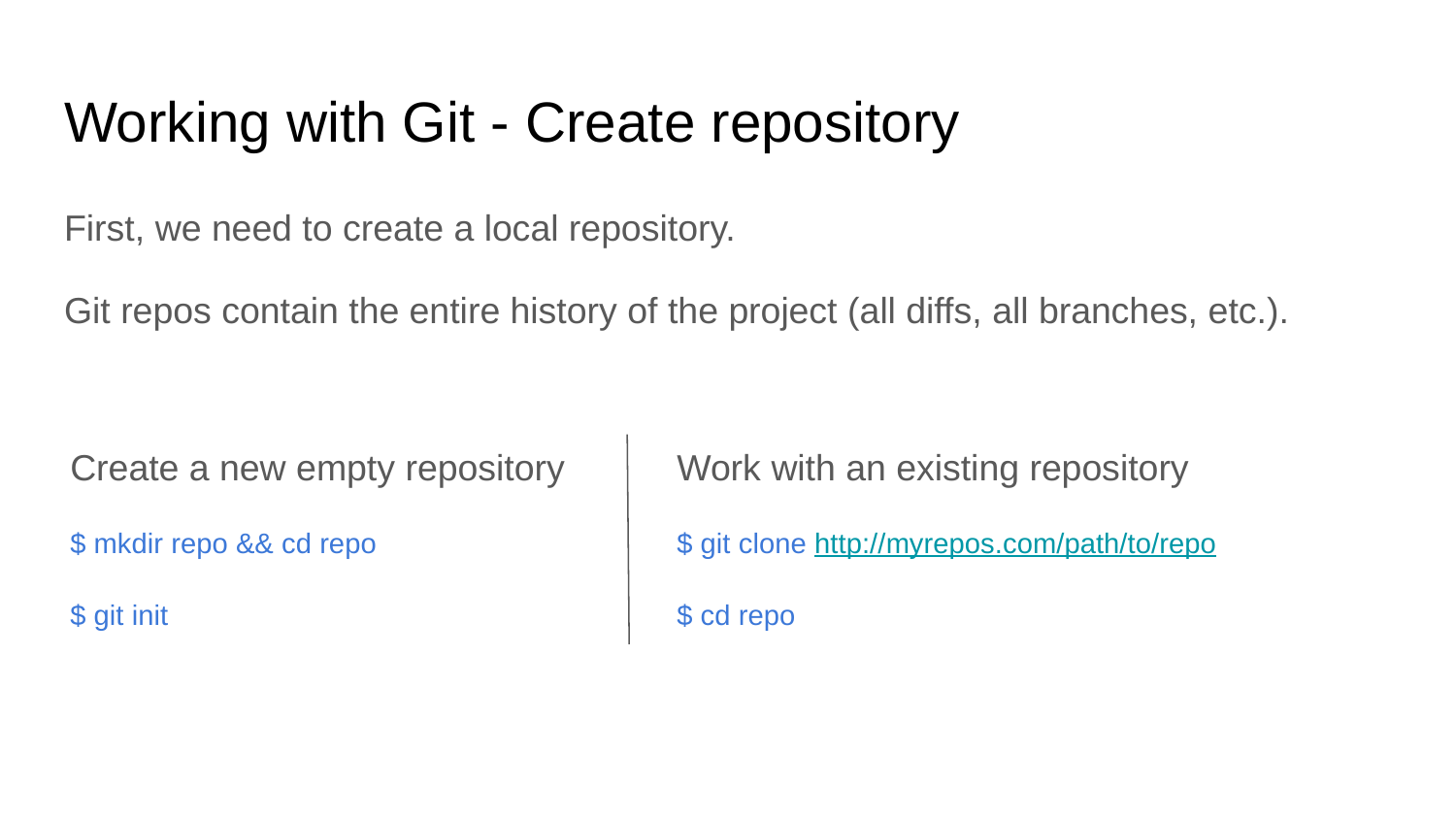

# Working with Git - Create repository
First, we need to create a local repository.
Git repos contain the entire history of the project (all diffs, all branches, etc.).
Create a new empty repository
$ mkdir repo && cd repo
$ git init
Work with an existing repository
$ git clone http://myrepos.com/path/to/repo
$ cd repo